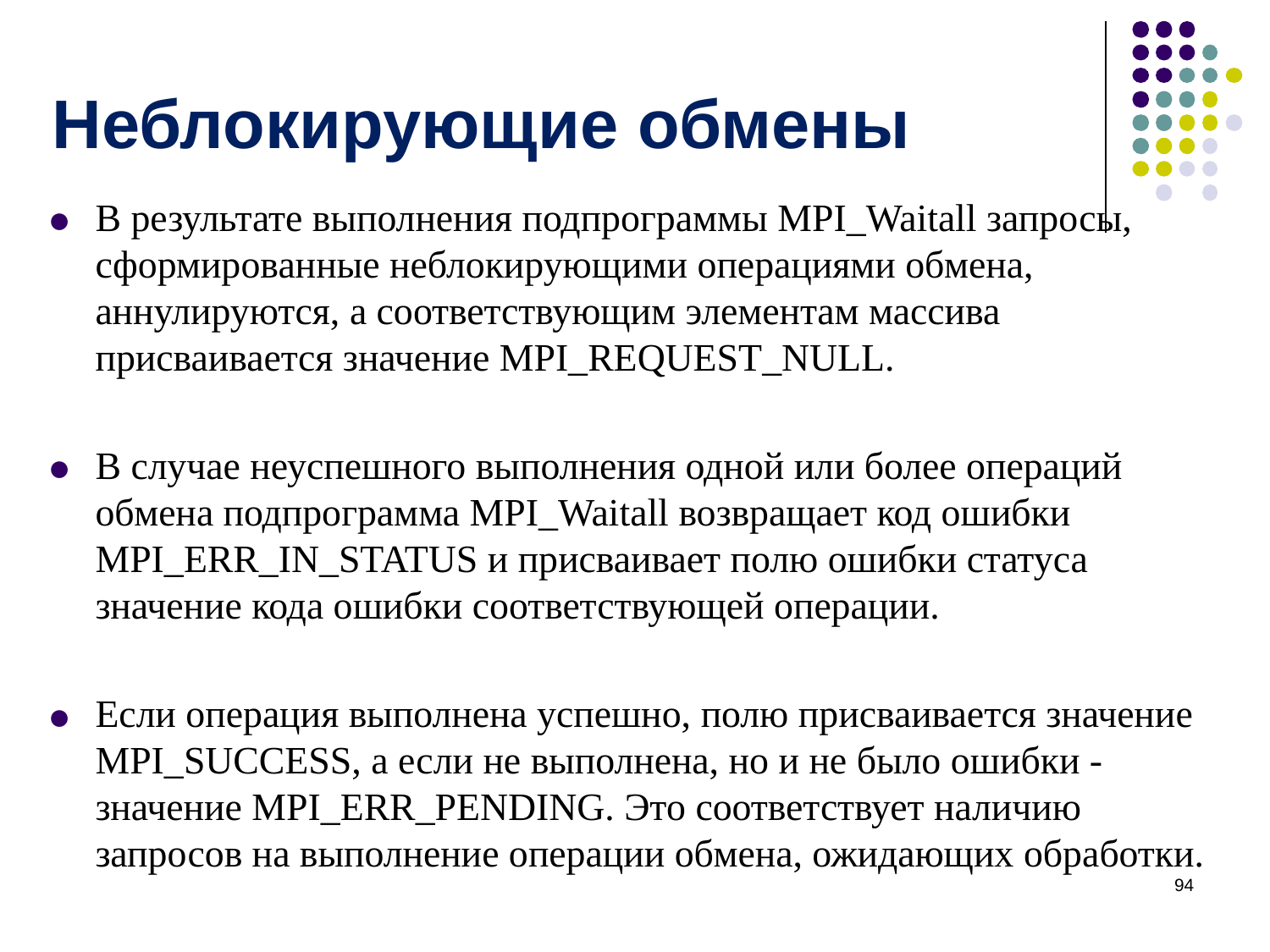

# Неблокирующие обмены
В результате выполнения подпрограммы MPI_Waitall запросы, сформированные неблокирующими операциями обмена, аннулируются, а соответствующим элементам массива присваивается значение MPI_REQUEST_NULL.

В случае неуспешного выполнения одной или более операций обмена подпрограмма MPI_Waitall возвращает код ошибки MPI_ERR_IN_STATUS и присваивает полю ошибки статуса значение кода ошибки соответствующей операции.

Если операция выполнена успешно, полю присваивается значение MPI_SUCCESS, а если не выполнена, но и не было ошибки - значение MPI_ERR_PENDING. Это соответствует наличию запросов на выполнение операции обмена, ожидающих обработки.
94